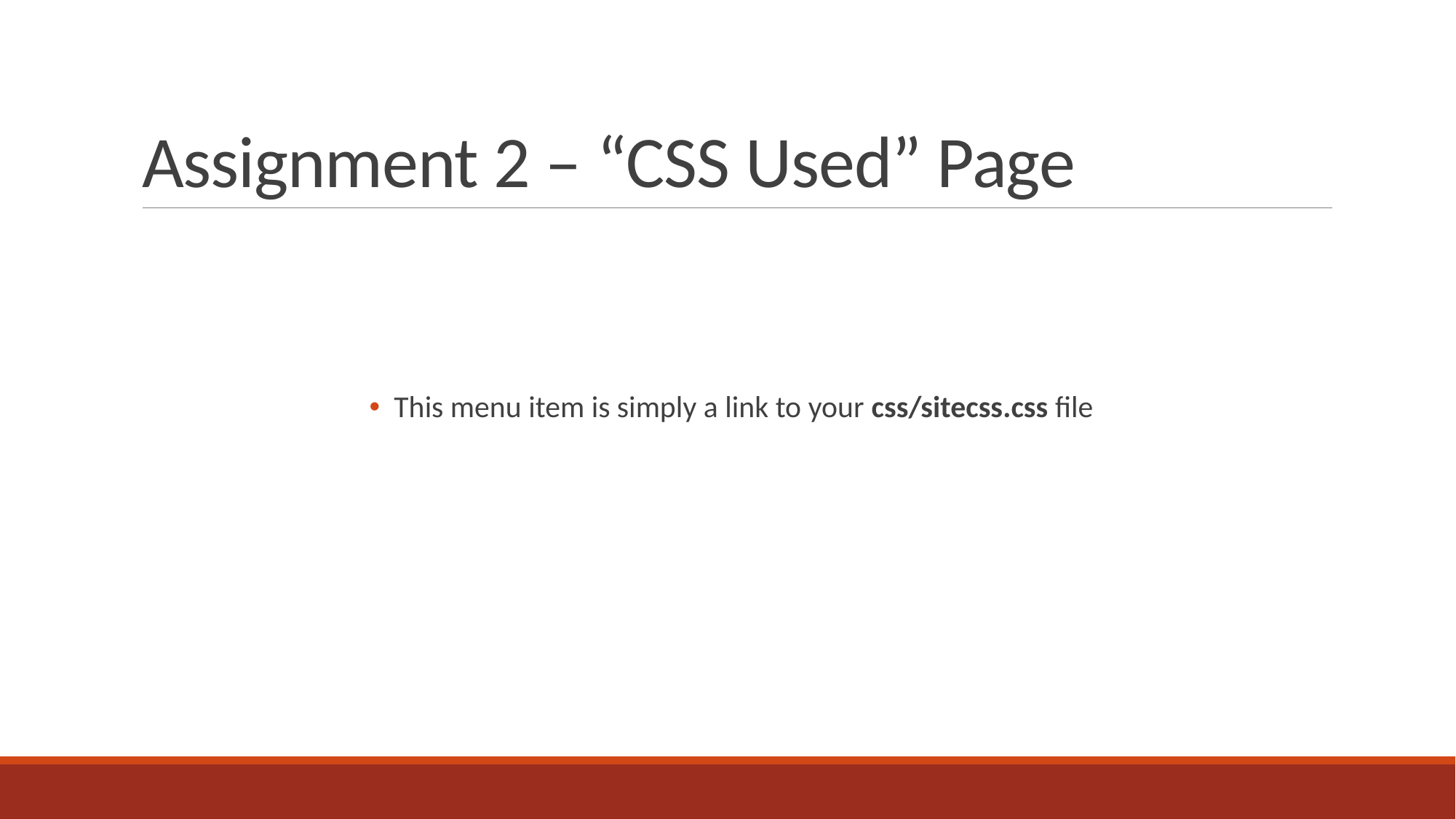

# Assignment 2 – “CSS Used” Page

  This menu item is simply a link to your css/sitecss.css file